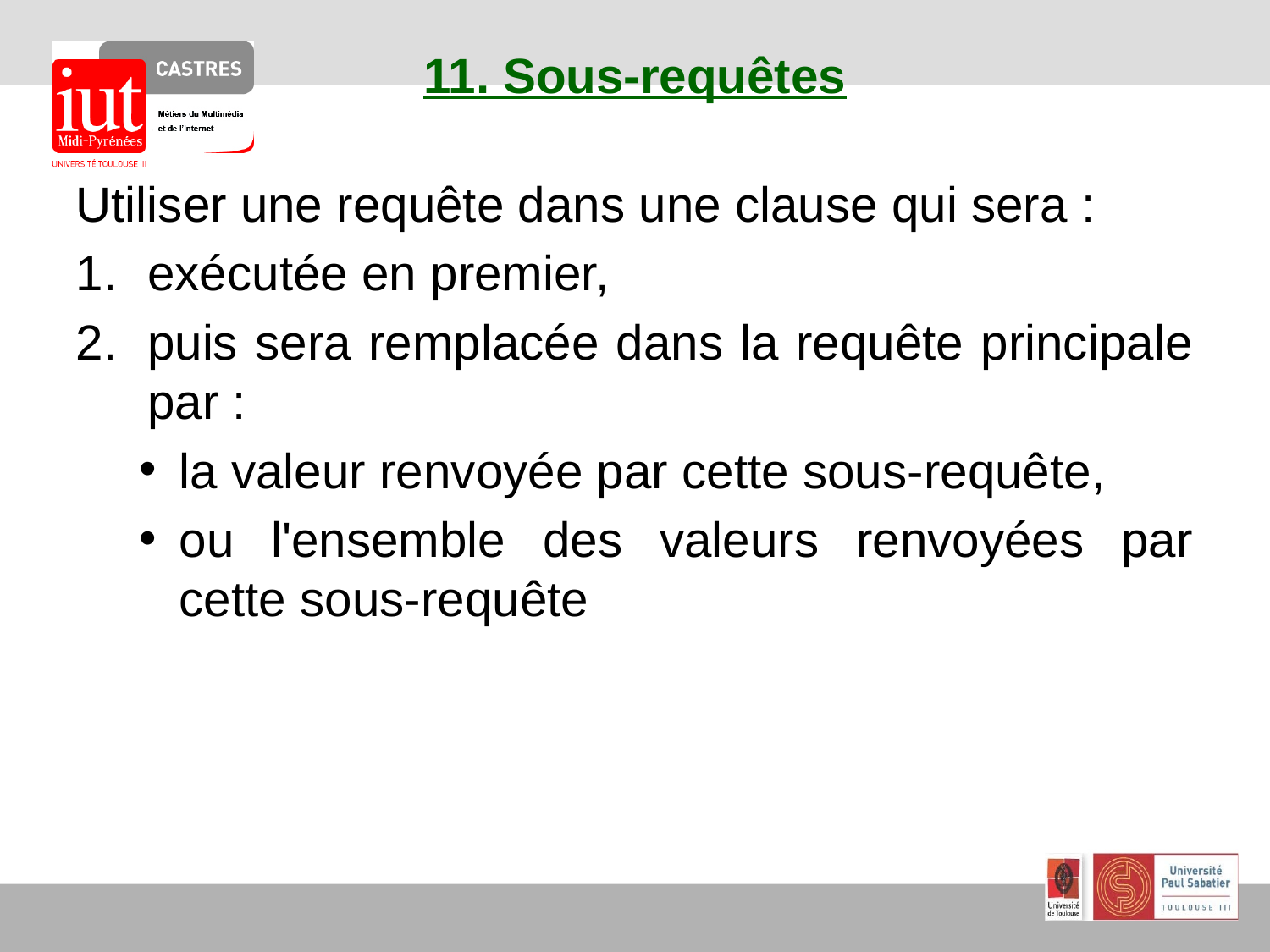

# 11. Sous-requêtes
Utiliser une requête dans une clause qui sera :
exécutée en premier,
puis sera remplacée dans la requête principale par :
la valeur renvoyée par cette sous-requête,
ou l'ensemble des valeurs renvoyées par cette sous-requête